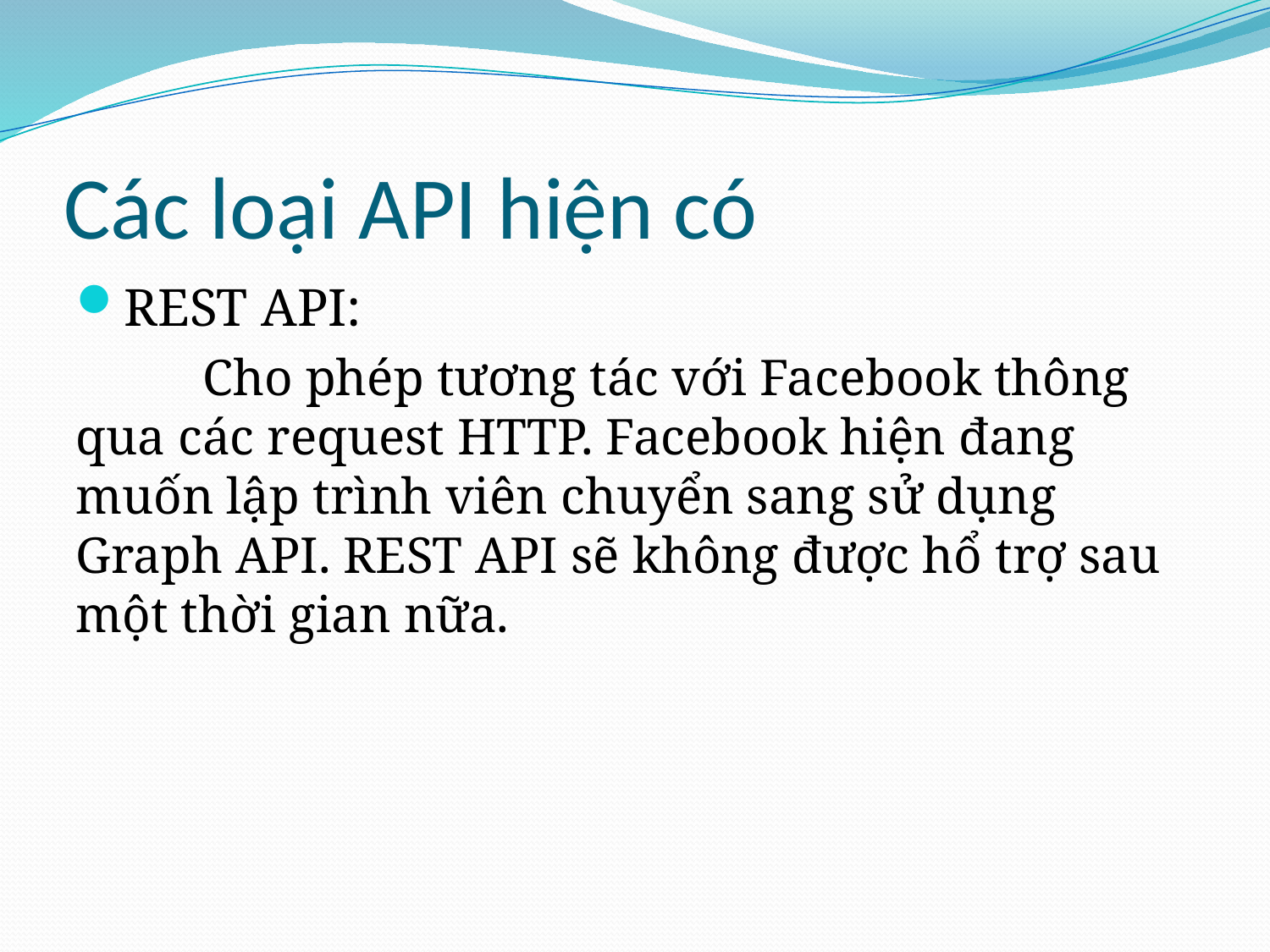

# Các loại API hiện có
REST API:
	Cho phép tương tác với Facebook thông qua các request HTTP. Facebook hiện đang muốn lập trình viên chuyển sang sử dụng Graph API. REST API sẽ không được hổ trợ sau một thời gian nữa.